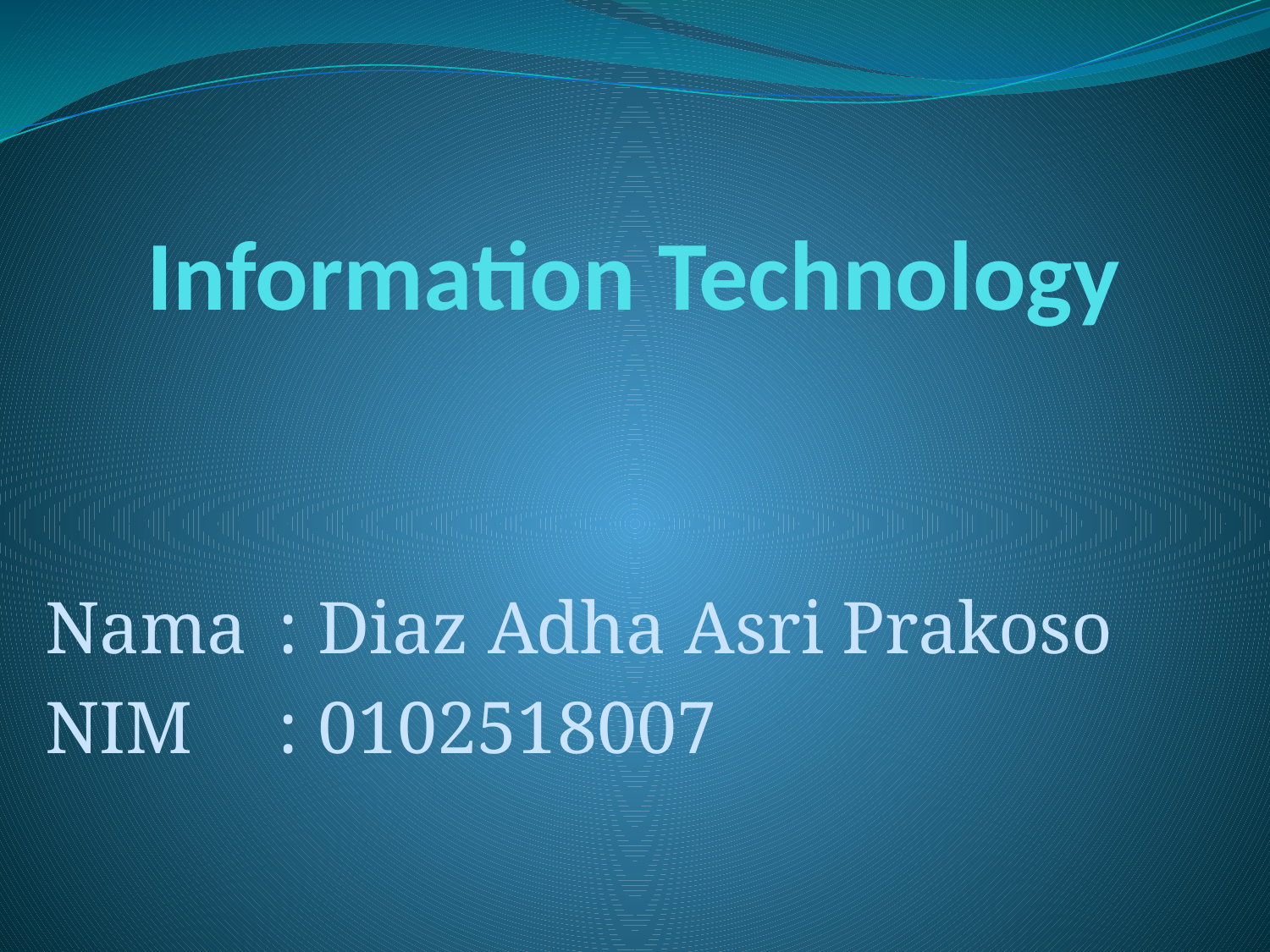

# Information Technology
Nama	: Diaz Adha Asri Prakoso
NIM 	: 0102518007